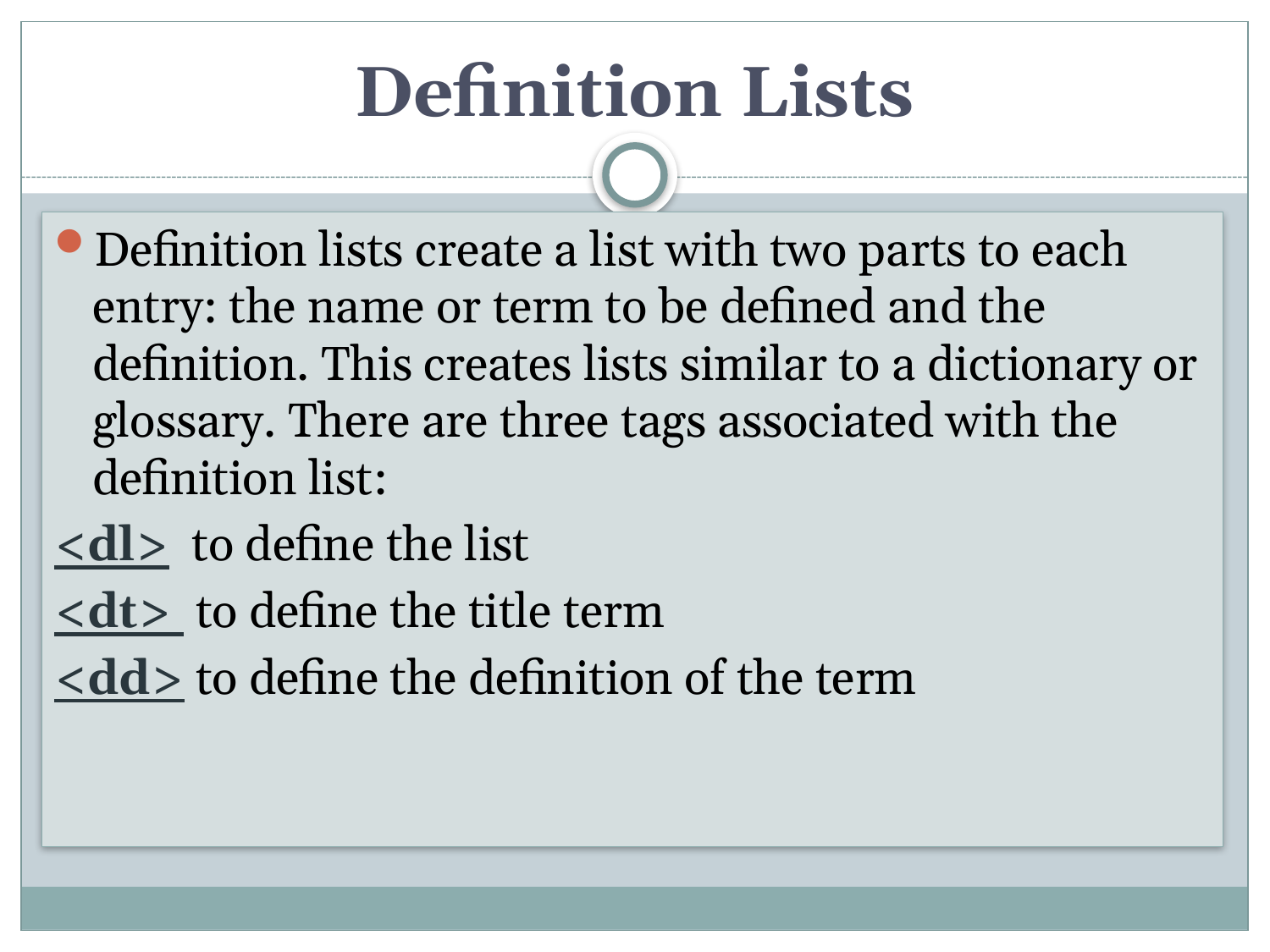

# Definition Lists
Definition lists create a list with two parts to each entry: the name or term to be defined and the definition. This creates lists similar to a dictionary or glossary. There are three tags associated with the definition list:
<dl>  to define the list
<dt>  to define the title term
<dd> to define the definition of the term